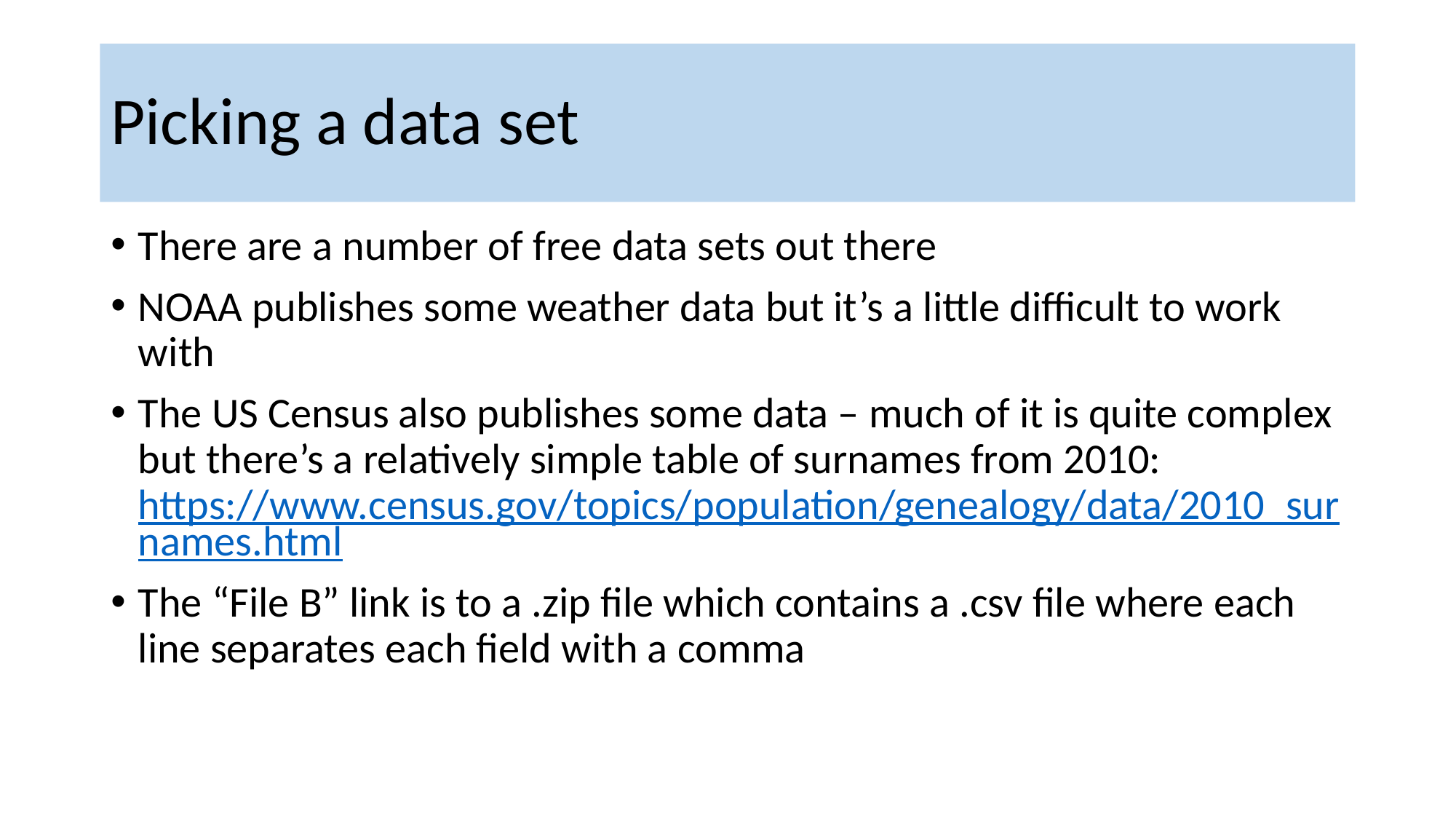

# Picking a data set
There are a number of free data sets out there
NOAA publishes some weather data but it’s a little difficult to work with
The US Census also publishes some data – much of it is quite complex but there’s a relatively simple table of surnames from 2010: https://www.census.gov/topics/population/genealogy/data/2010_surnames.html
The “File B” link is to a .zip file which contains a .csv file where each line separates each field with a comma